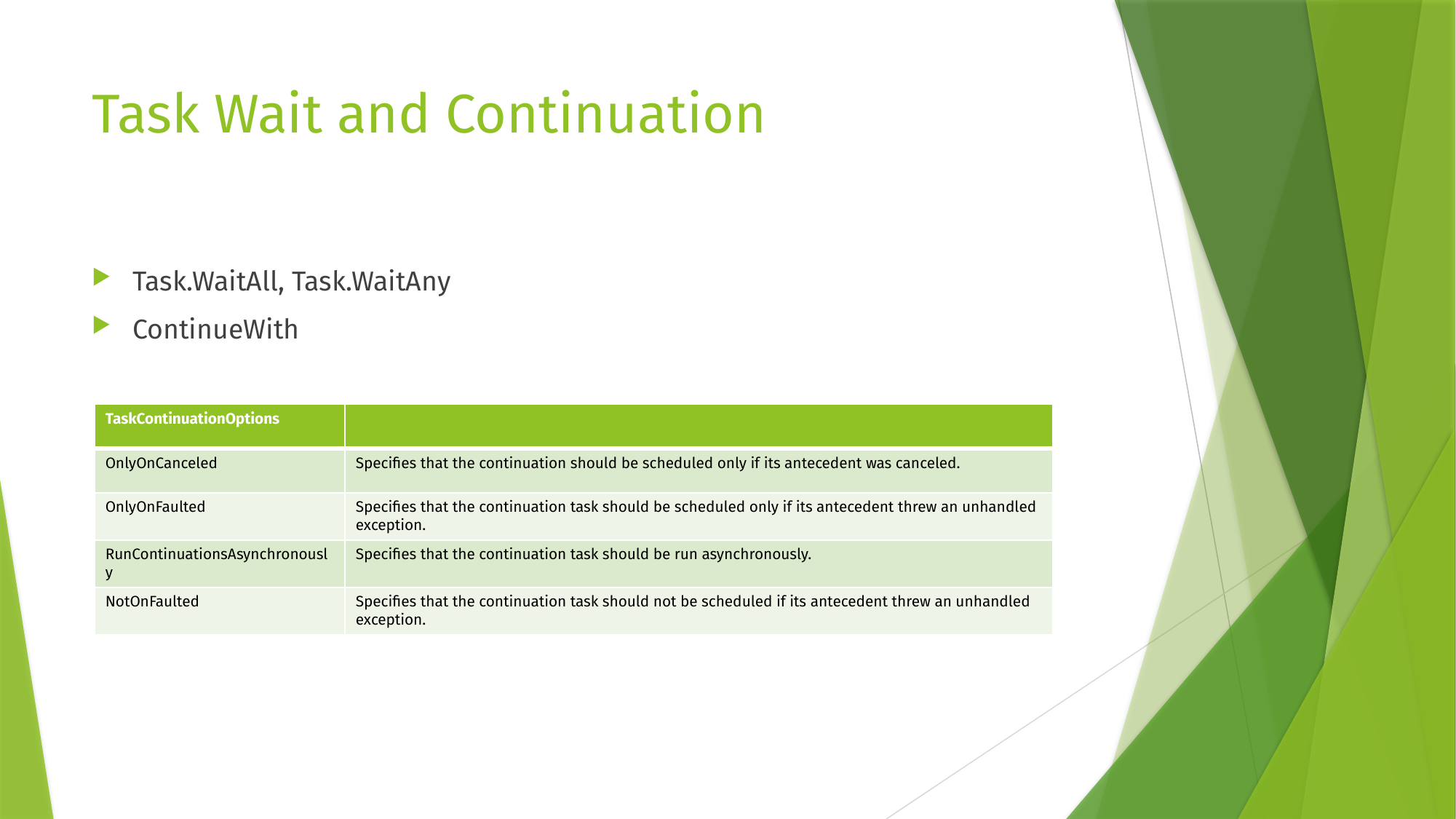

# Task Wait and Continuation
Task.WaitAll, Task.WaitAny
ContinueWith

| TaskContinuationOptions |  |
| --- | --- |
| OnlyOnCanceled | Specifies that the continuation should be scheduled only if its antecedent was canceled. |
| OnlyOnFaulted | Specifies that the continuation task should be scheduled only if its antecedent threw an unhandled exception. |
| RunContinuationsAsynchronously | Specifies that the continuation task should be run asynchronously. |
| NotOnFaulted | Specifies that the continuation task should not be scheduled if its antecedent threw an unhandled exception. |